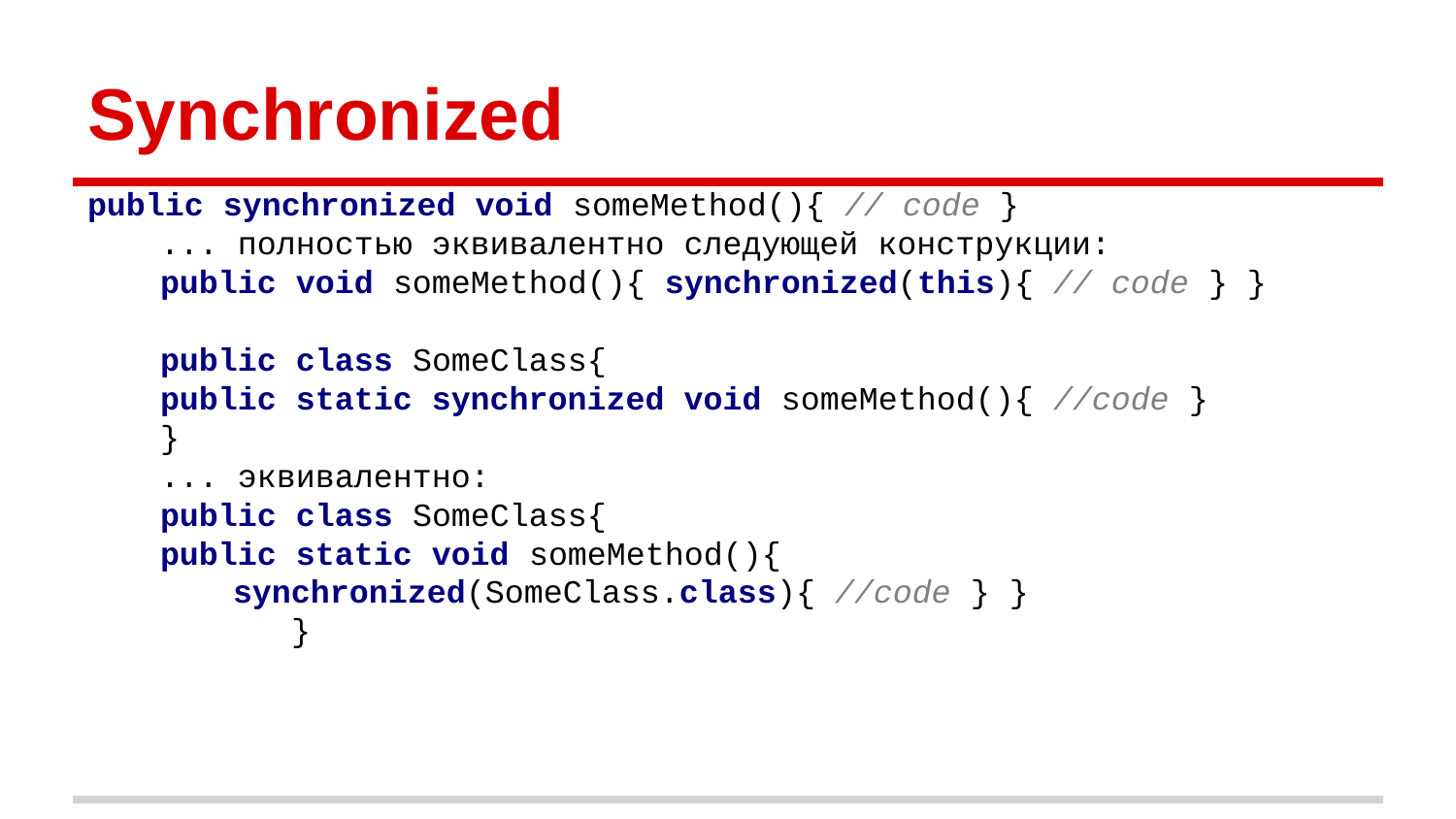

# Synchronized
public synchronized void someMethod(){ // code }
... полностью эквивалентно следующей конструкции:
public void someMethod(){ synchronized(this){ // code } }

public class SomeClass{
public static synchronized void someMethod(){ //code }
}
... эквивалентно:
public class SomeClass{
public static void someMethod(){
synchronized(SomeClass.class){ //code } }
   }